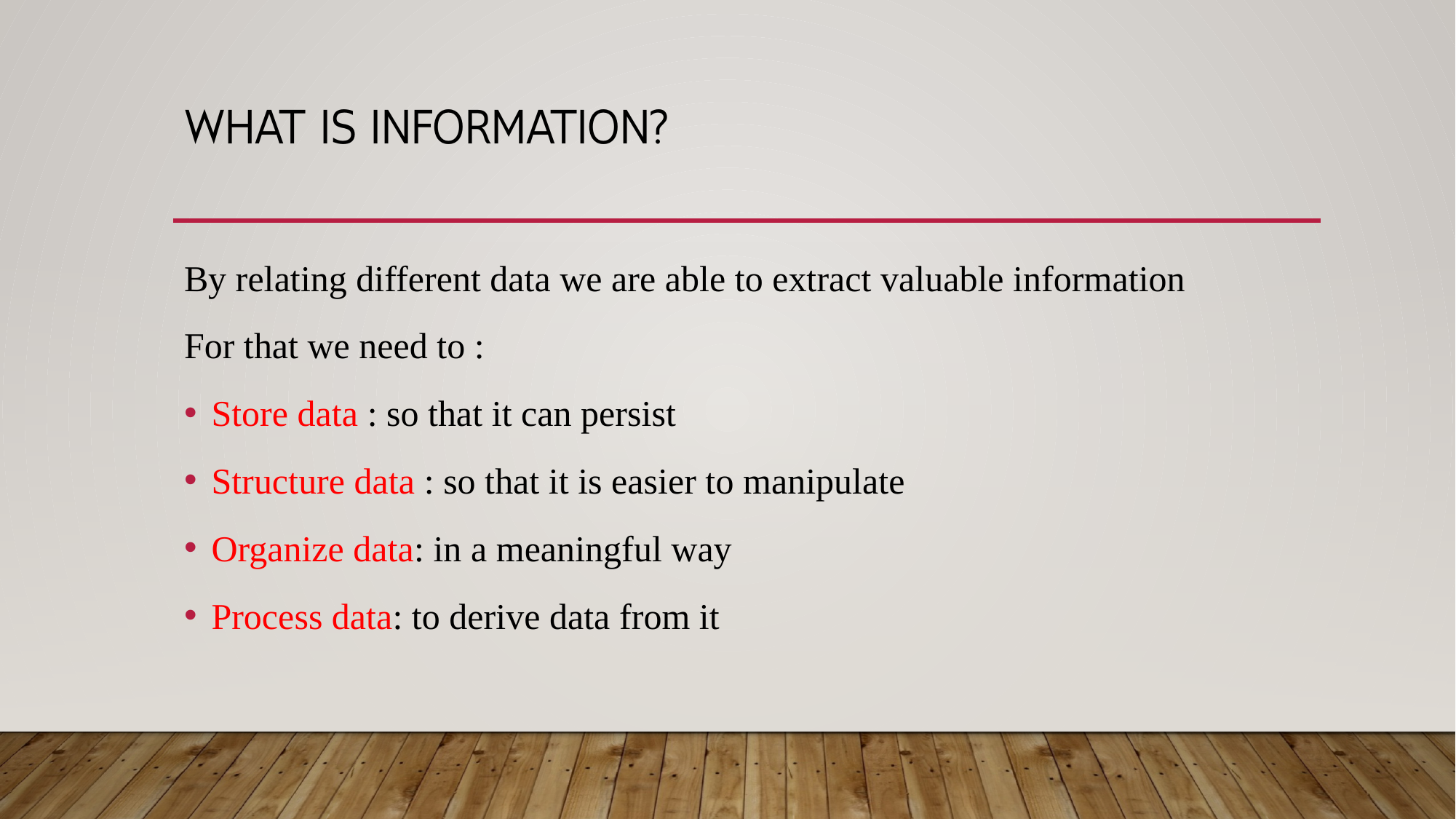

# What Is information?
By relating different data we are able to extract valuable information
For that we need to :
Store data : so that it can persist
Structure data : so that it is easier to manipulate
Organize data: in a meaningful way
Process data: to derive data from it